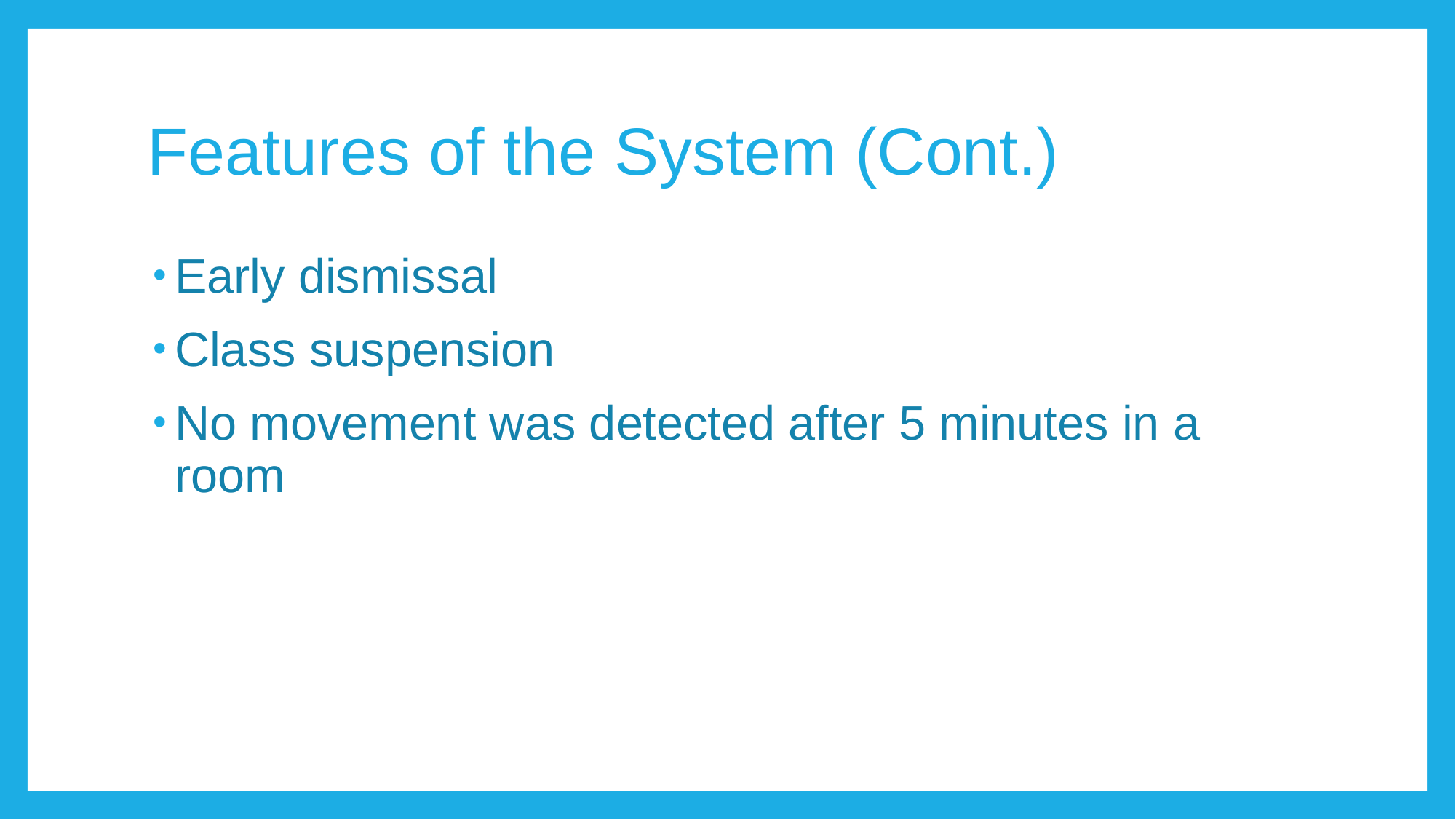

# Features of the System (Cont.)
Early dismissal
Class suspension
No movement was detected after 5 minutes in a room